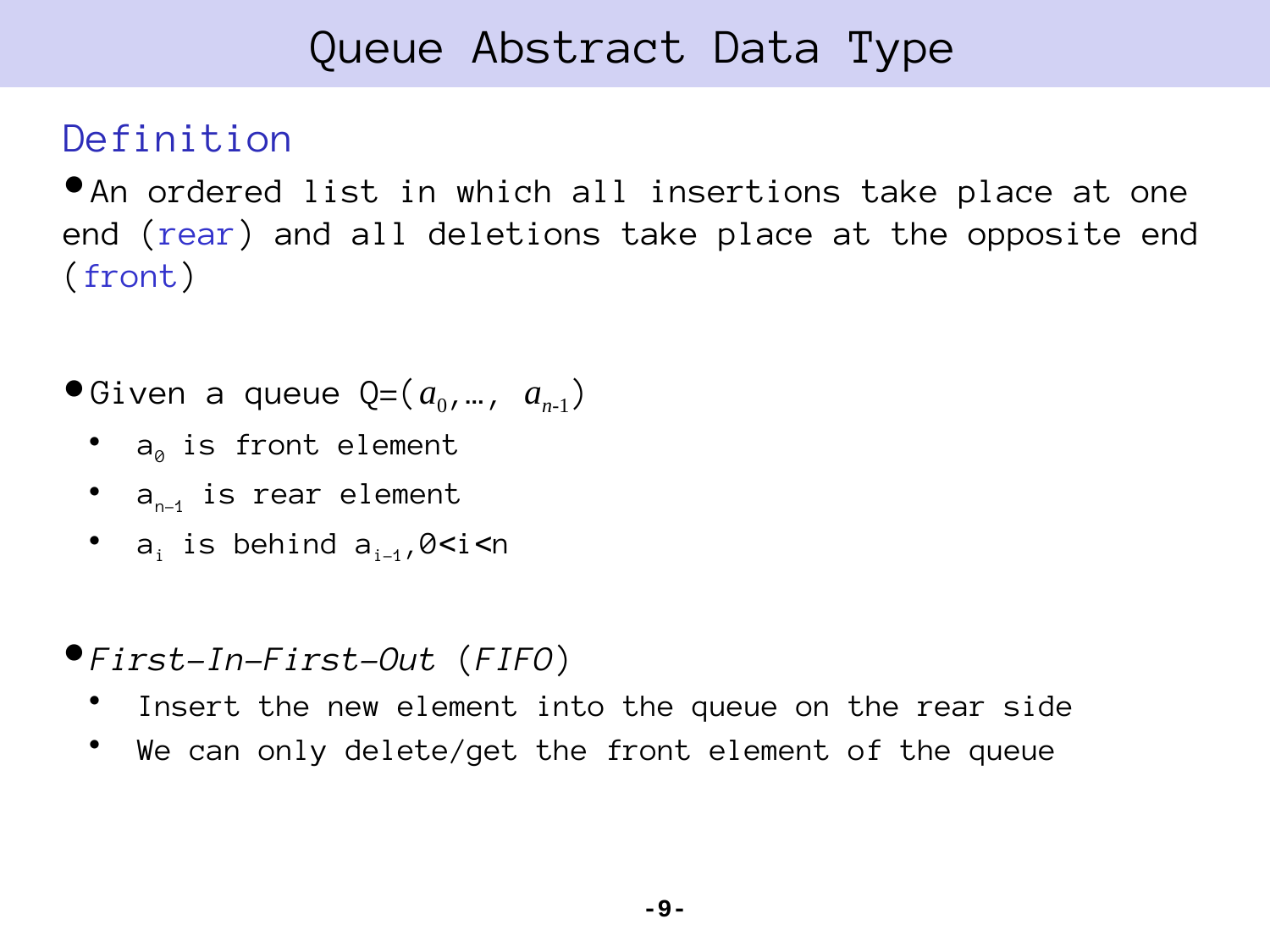

# Queue Abstract Data Type
Definition
An ordered list in which all insertions take place at one end (rear) and all deletions take place at the opposite end (front)

Given a queue Q=(a0,…, an-1)
a0 is front element
an-1 is rear element
ai is behind ai-1,0<i<n

First-In-First-Out (FIFO)
Insert the new element into the queue on the rear side
We can only delete/get the front element of the queue

-9-